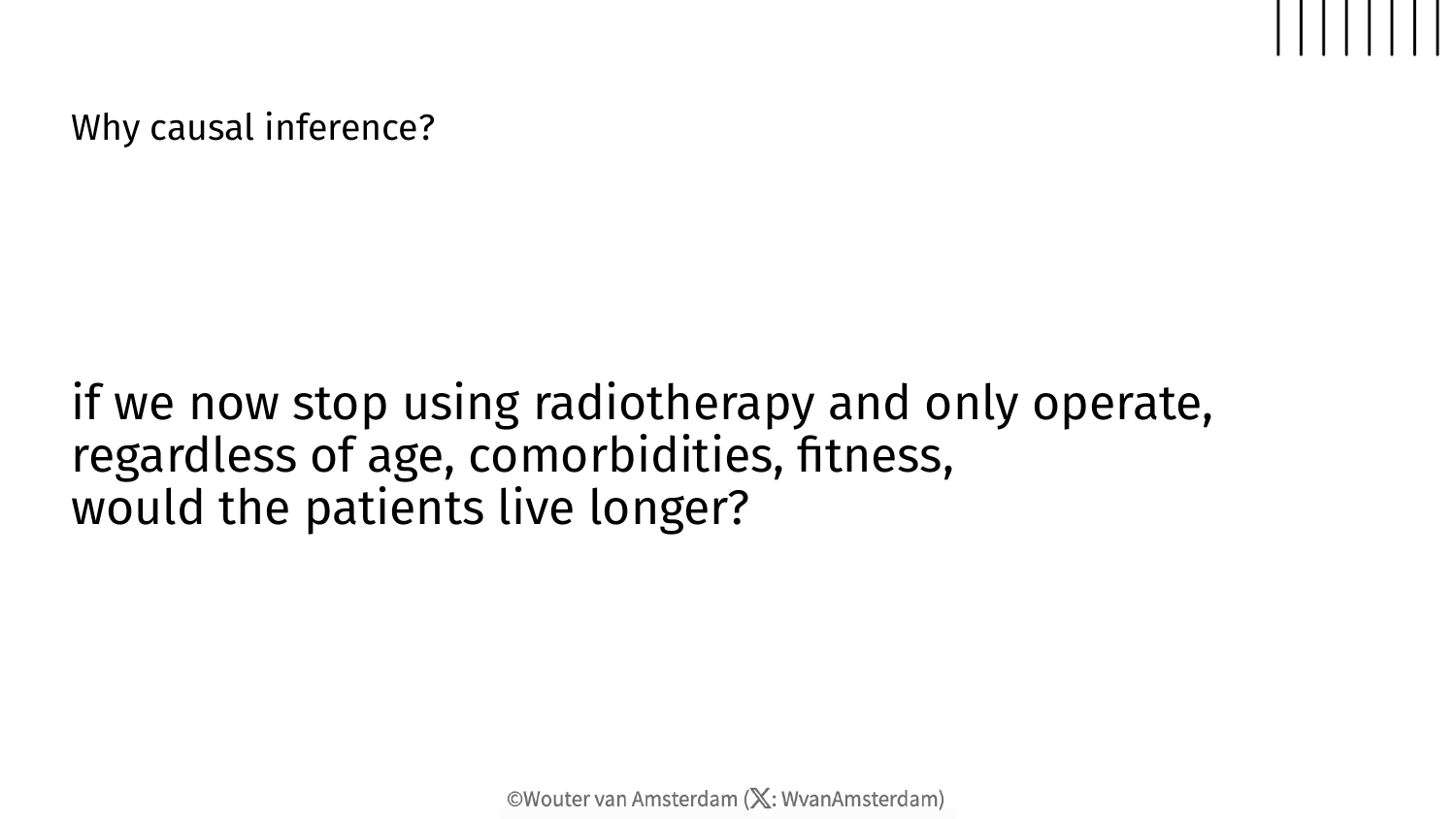

# Why causal inference?

if we now stop using radiotherapy and only operate,
regardless of age, comorbidities, fitness,
would the patients live longer?